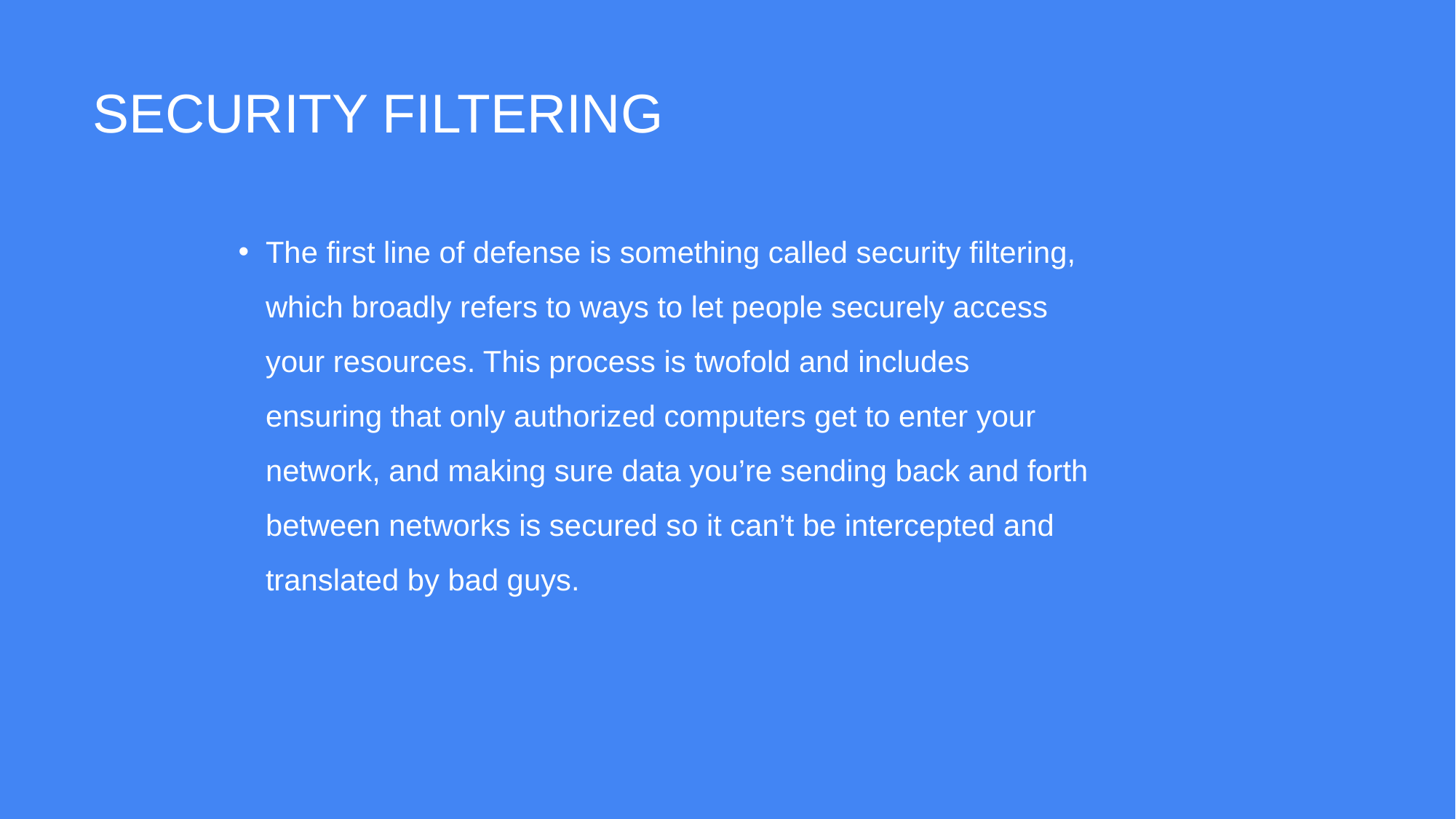

# SECURITY FILTERING
The first line of defense is something called security filtering, which broadly refers to ways to let people securely access your resources. This process is twofold and includes ensuring that only authorized computers get to enter your network, and making sure data you’re sending back and forth between networks is secured so it can’t be intercepted and translated by bad guys.